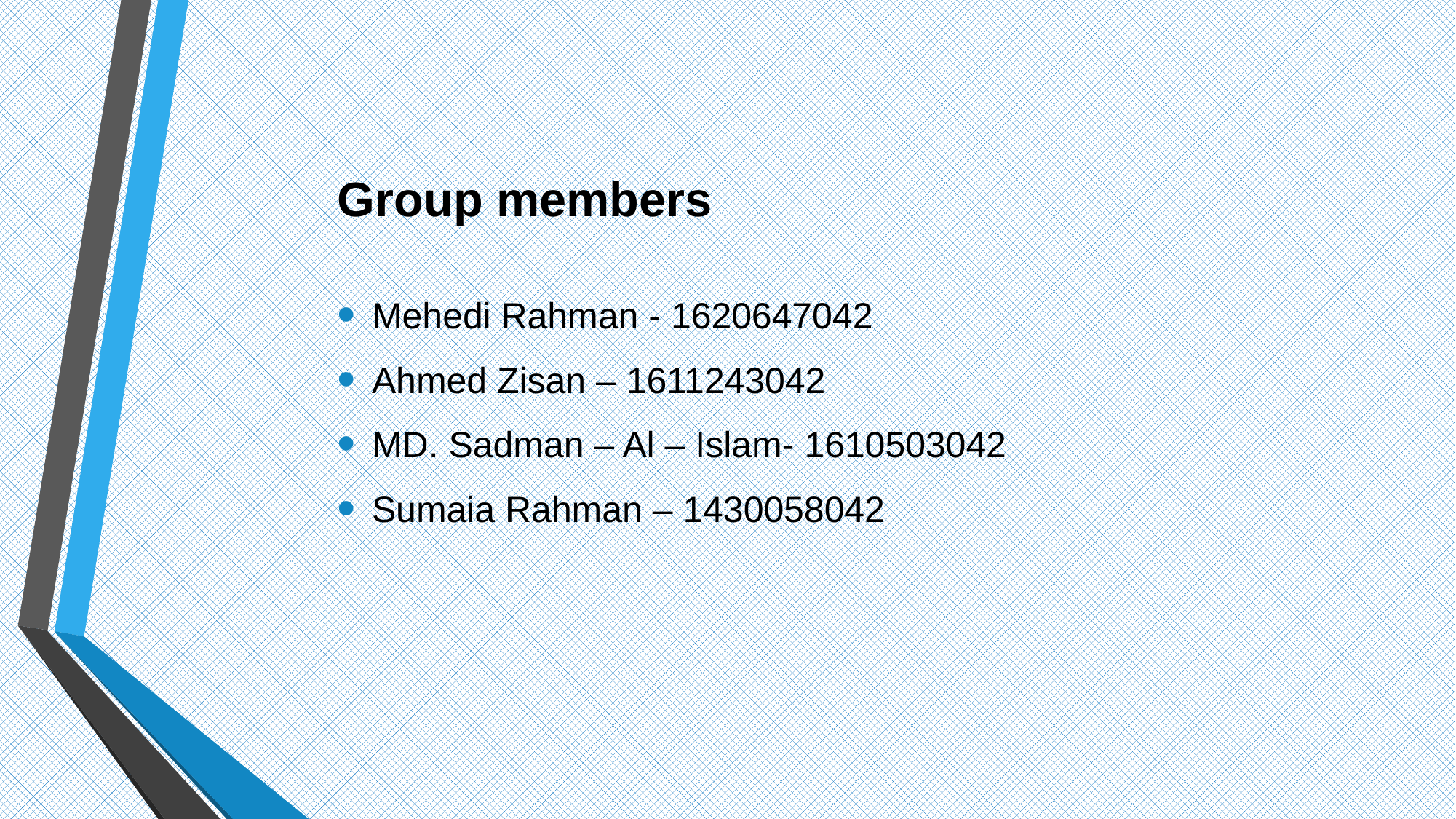

# Group members
Mehedi Rahman - 1620647042
Ahmed Zisan – 1611243042
MD. Sadman – Al – Islam- 1610503042
Sumaia Rahman – 1430058042